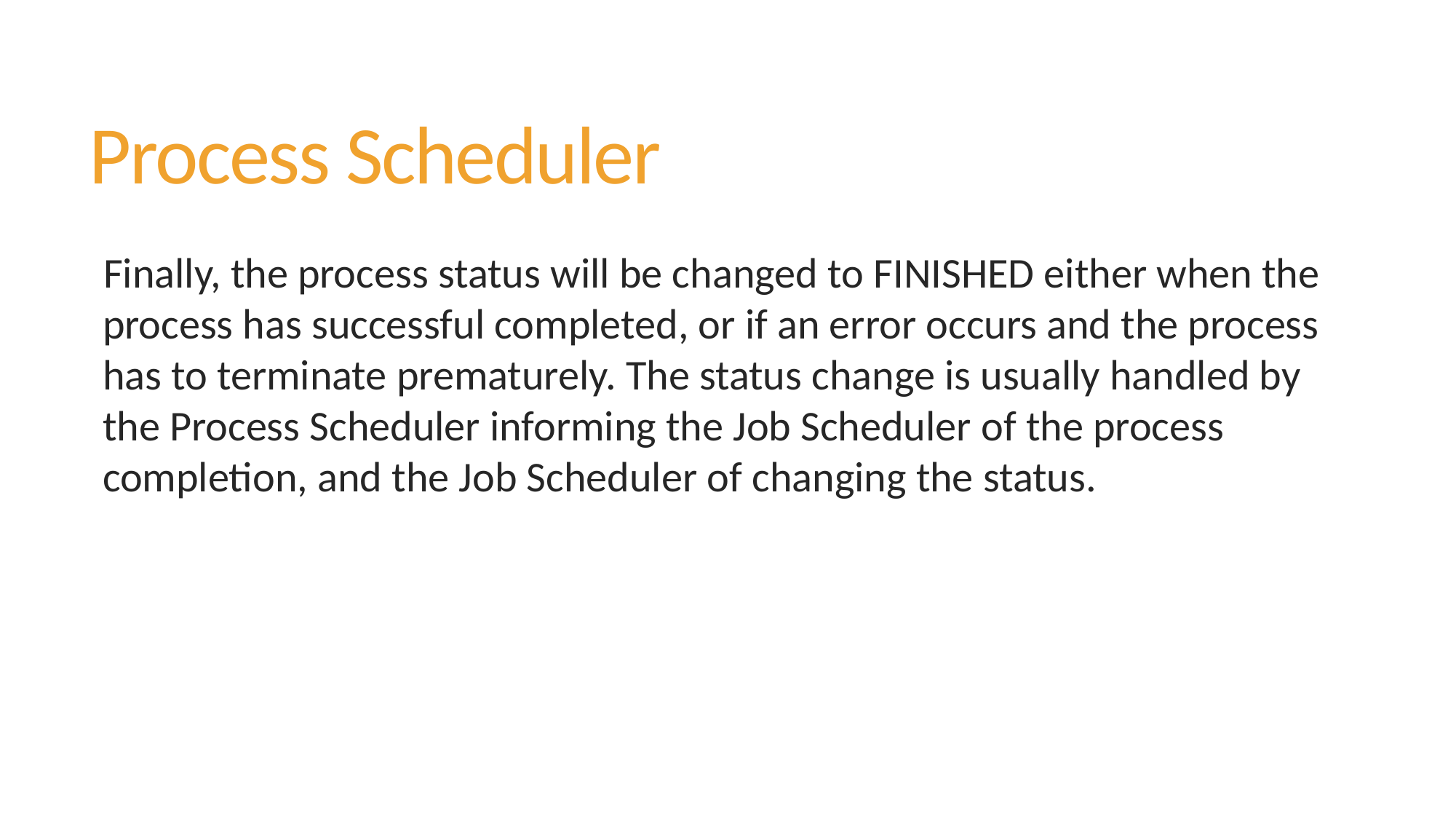

# Process Scheduler
Finally, the process status will be changed to FINISHED either when the process has successful completed, or if an error occurs and the process has to terminate prematurely. The status change is usually handled by the Process Scheduler informing the Job Scheduler of the process completion, and the Job Scheduler of changing the status.